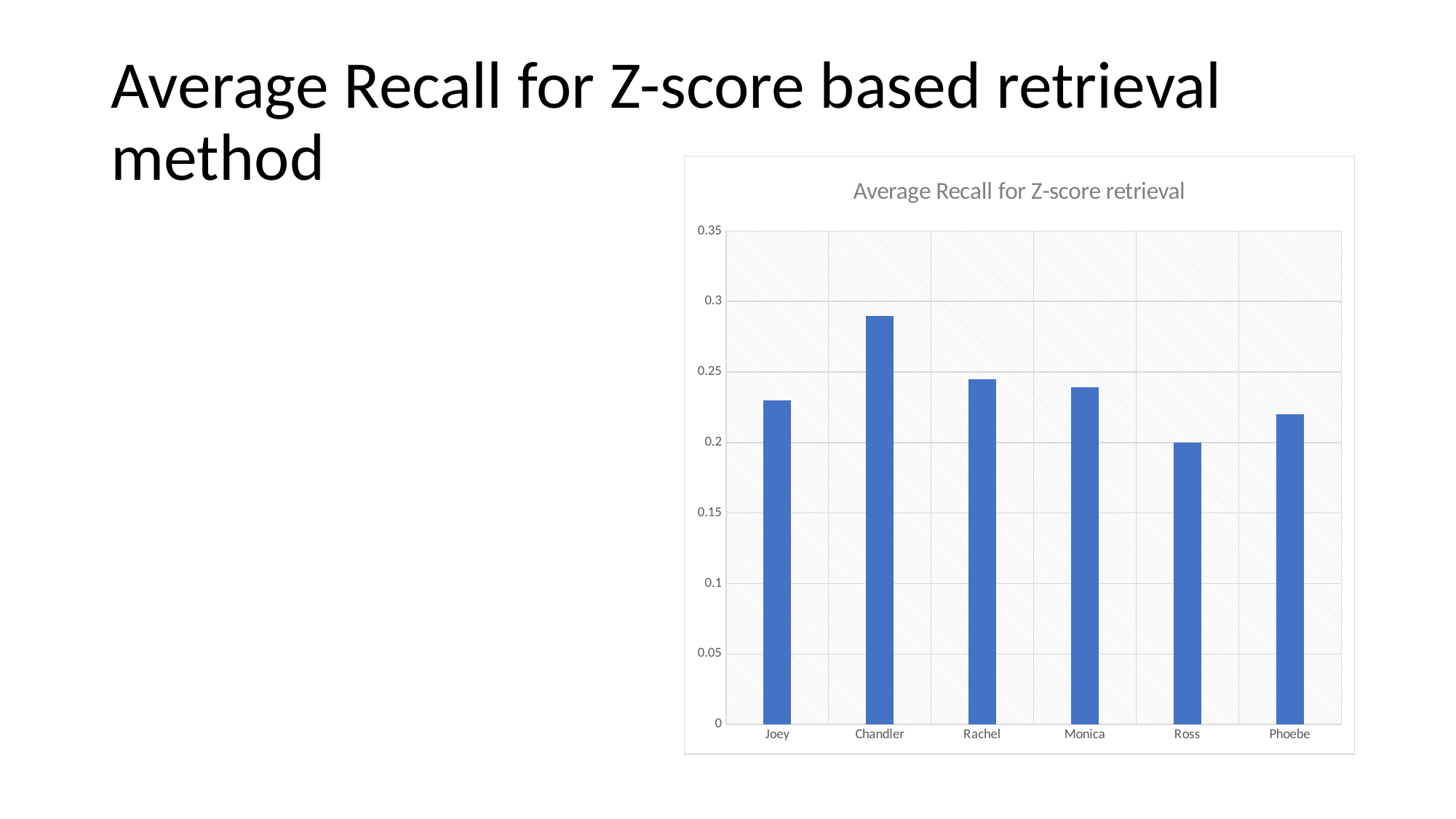

# Average Recall for Z-score based retrieval method

### Chart:

| Category | Average Recall for Z-score retrieval |
|---|---|
| Joey | 0.23 |
| Chandler | 0.29 |
| Rachel | 0.245 |
| Monica | 0.239 |
| Ross | 0.2 |
| Phoebe | 0.22 |